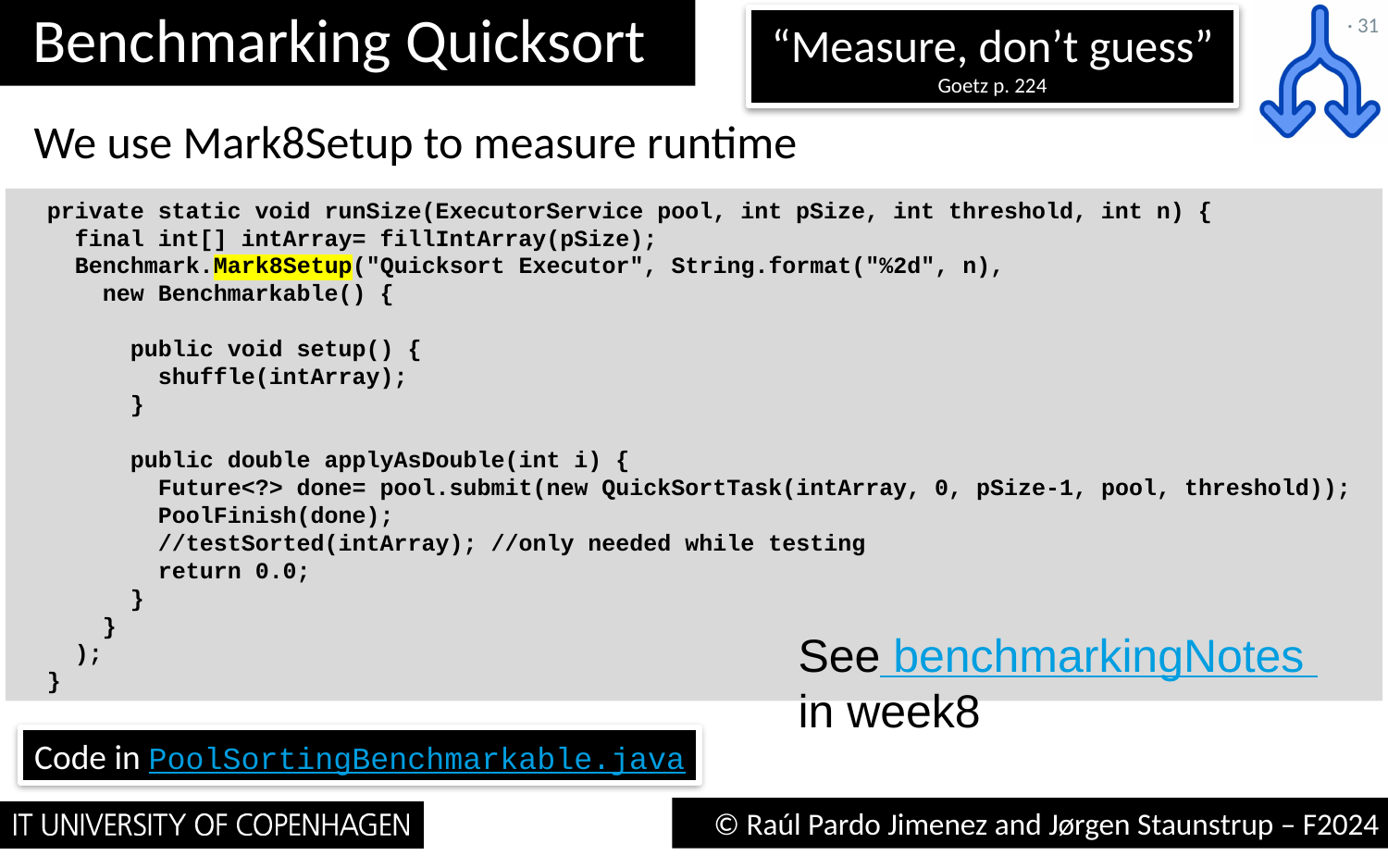

# Benchmarking Quicksort
“Measure, don’t guess” Goetz p. 224
· 31
We use Mark8Setup to measure runtime
  private static void runSize(ExecutorService pool, int pSize, int threshold, int n) {
    final int[] intArray= fillIntArray(pSize);
    Benchmark.Mark8Setup("Quicksort Executor", String.format("%2d", n),
      new Benchmarkable() {

        public void setup() {
          shuffle(intArray);
        }

        public double applyAsDouble(int i) {
          Future<?> done= pool.submit(new QuickSortTask(intArray, 0, pSize-1, pool, threshold));
          PoolFinish(done);
          //testSorted(intArray); //only needed while testing
          return 0.0;
        }
      }
    );
  }
See benchmarkingNotes
in week8
Code in PoolSortingBenchmarkable.java